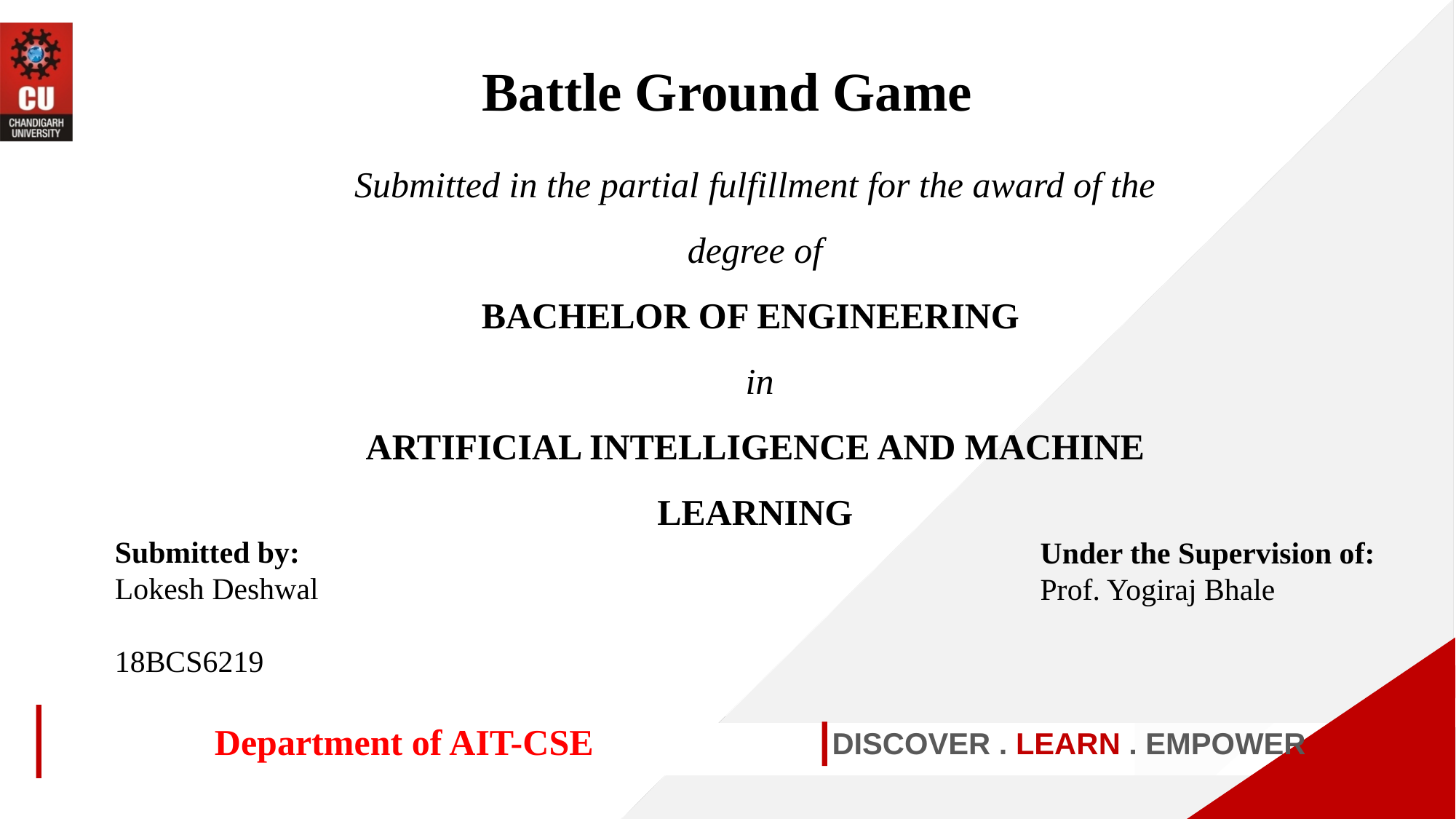

Battle Ground Game
Submitted in the partial fulfillment for the award of the degree of
BACHELOR OF ENGINEERING
 in
Artificial Intelligence and Machine Learning
Submitted by:
Lokesh Deshwal

18BCS6219

Under the Supervision of:
Prof. Yogiraj Bhale

Department of AIT-CSE
DISCOVER . LEARN . EMPOWER

1